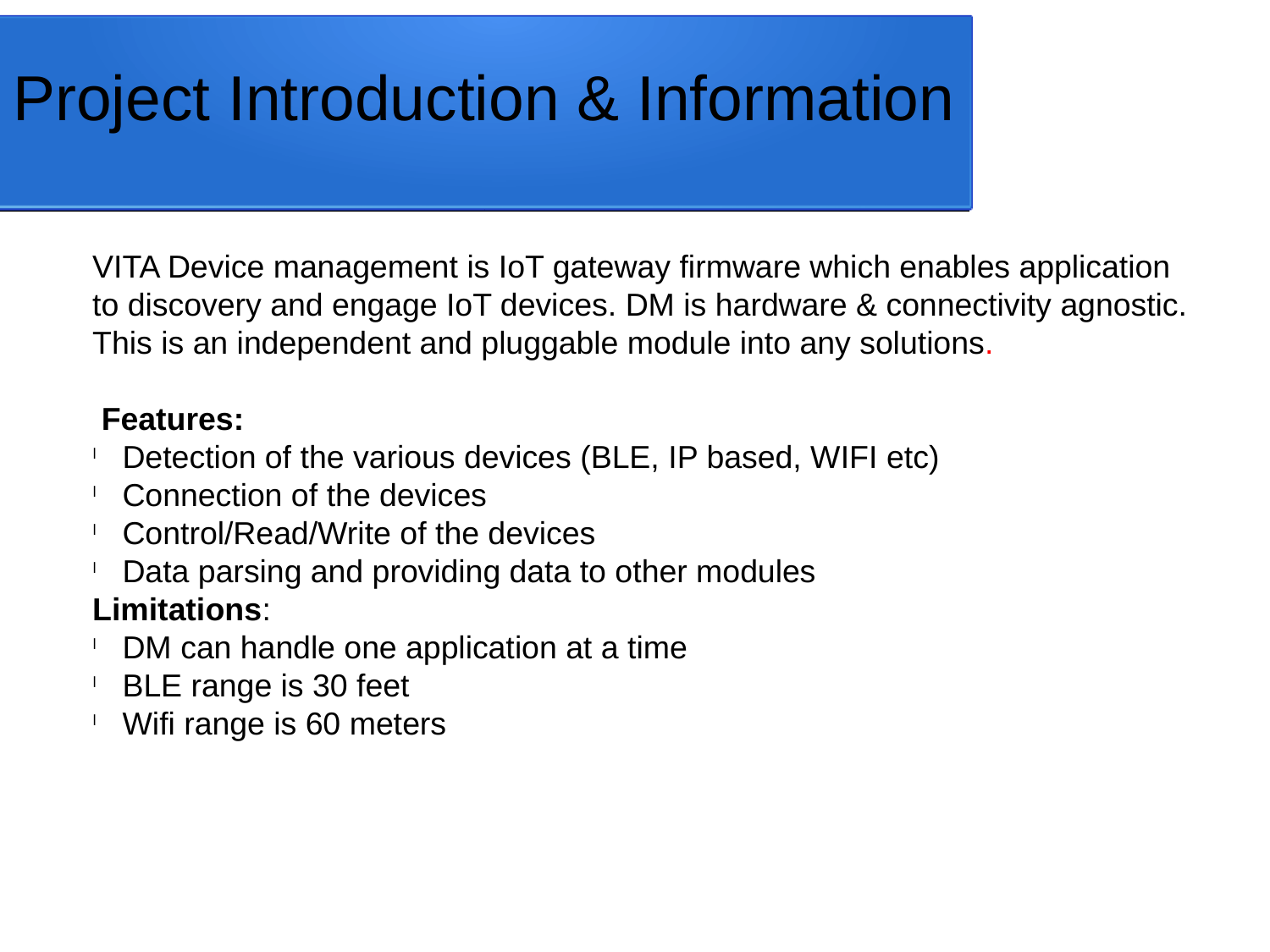

Project Introduction & Information
VITA Device management is IoT gateway firmware which enables application
to discovery and engage IoT devices. DM is hardware & connectivity agnostic.
This is an independent and pluggable module into any solutions.

 Features:
Detection of the various devices (BLE, IP based, WIFI etc)
Connection of the devices
Control/Read/Write of the devices
Data parsing and providing data to other modules
Limitations:
DM can handle one application at a time
BLE range is 30 feet
Wifi range is 60 meters